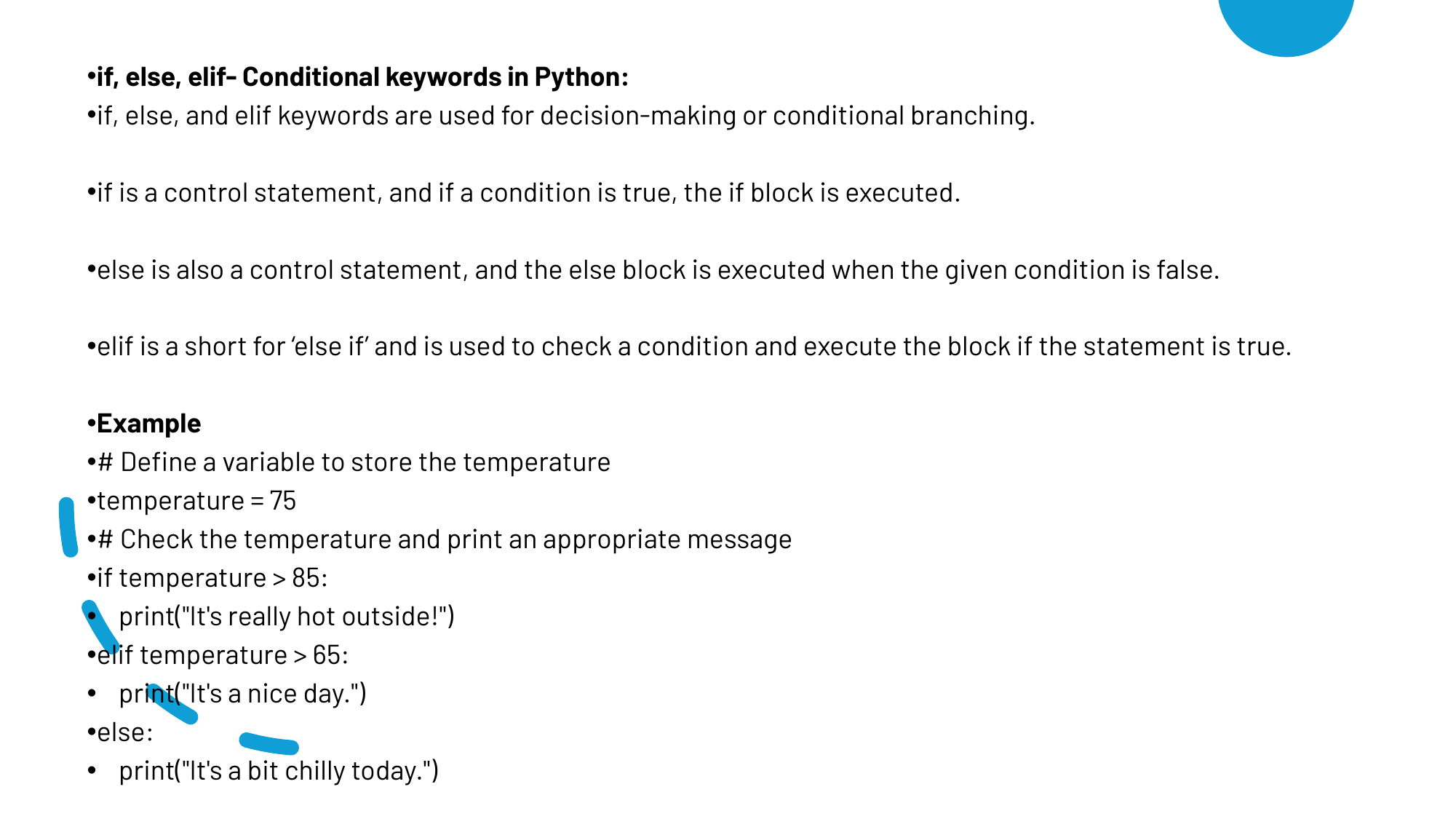

if, else, elif- Conditional keywords in Python:
if, else, and elif keywords are used for decision-making or conditional branching.

if is a control statement, and if a condition is true, the if block is executed.

else is also a control statement, and the else block is executed when the given condition is false.

elif is a short for ‘else if’ and is used to check a condition and execute the block if the statement is true.

Example
# Define a variable to store the temperature
temperature = 75
# Check the temperature and print an appropriate message
if temperature > 85:
    print("It's really hot outside!")
elif temperature > 65:
    print("It's a nice day.")
else:
    print("It's a bit chilly today.")